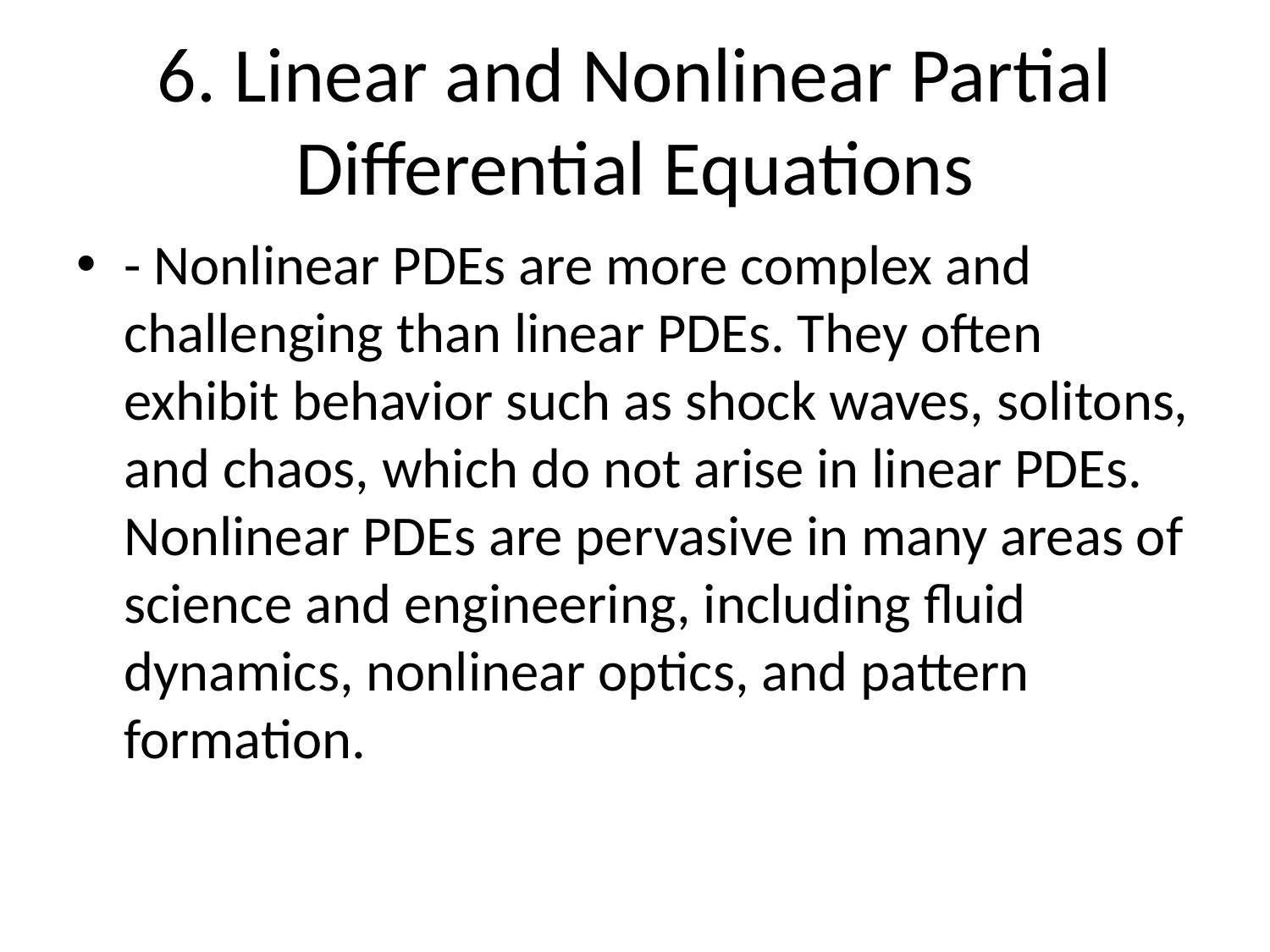

# 6. Linear and Nonlinear Partial Differential Equations
- Nonlinear PDEs are more complex and challenging than linear PDEs. They often exhibit behavior such as shock waves, solitons, and chaos, which do not arise in linear PDEs. Nonlinear PDEs are pervasive in many areas of science and engineering, including fluid dynamics, nonlinear optics, and pattern formation.